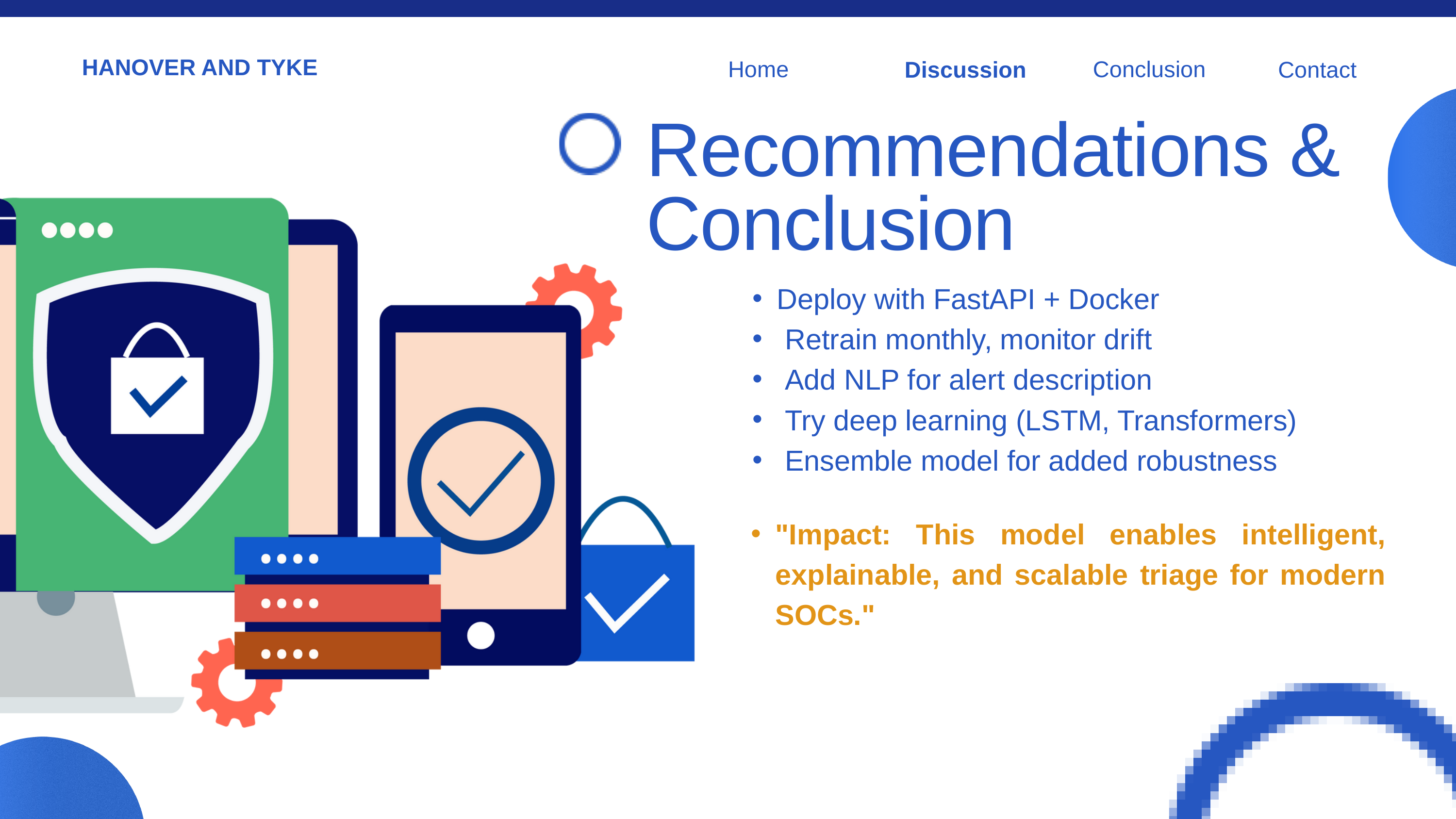

Home
Conclusion
Discussion
Contact
HANOVER AND TYKE

Recommendations & Conclusion

Deploy with FastAPI + Docker
 Retrain monthly, monitor drift
 Add NLP for alert description
 Try deep learning (LSTM, Transformers)
 Ensemble model for added robustness

"Impact: This model enables intelligent, explainable, and scalable triage for modern SOCs."